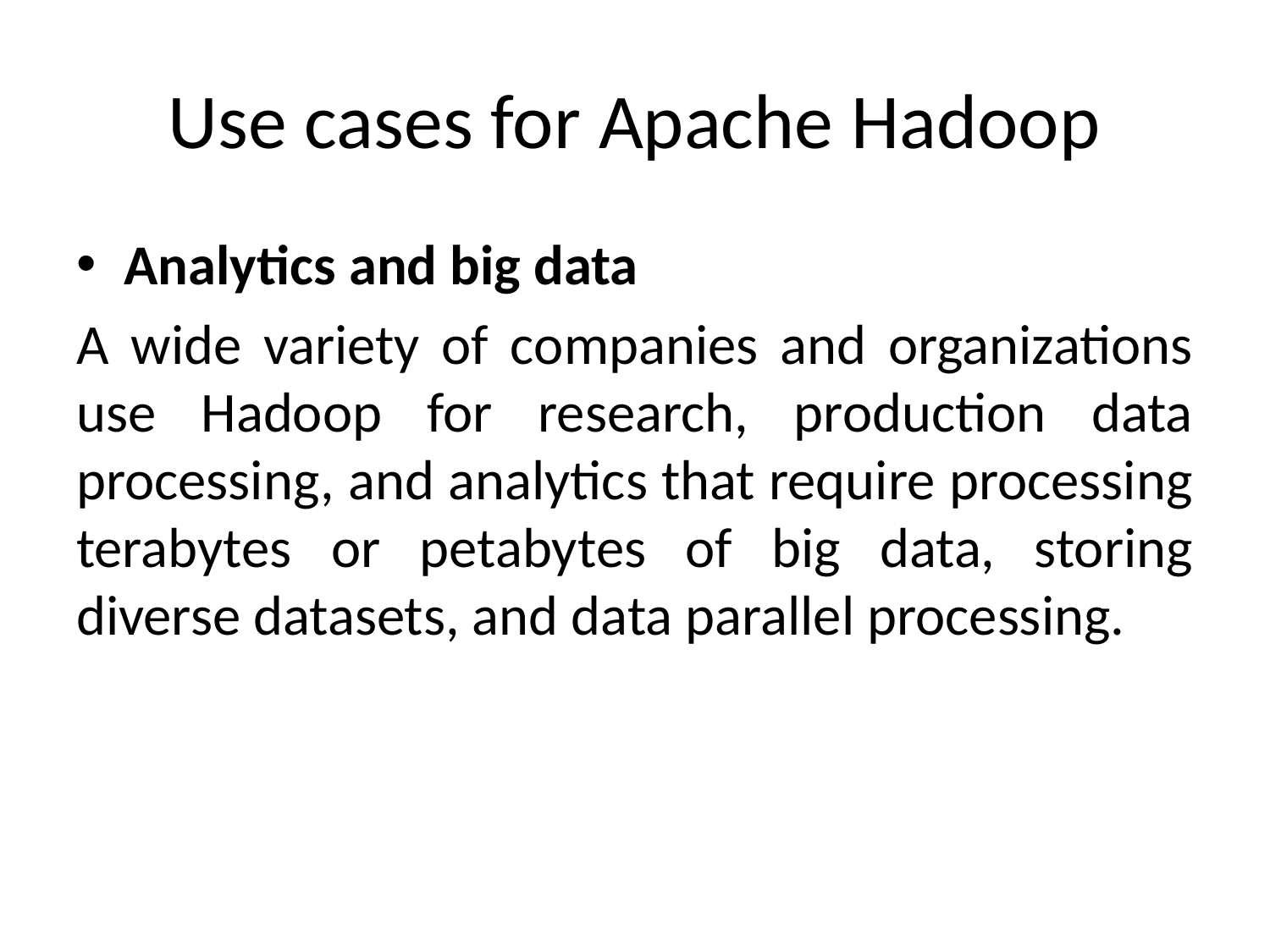

# Use cases for Apache Hadoop
Analytics and big data
A wide variety of companies and organizations use Hadoop for research, production data processing, and analytics that require processing terabytes or petabytes of big data, storing diverse datasets, and data parallel processing.